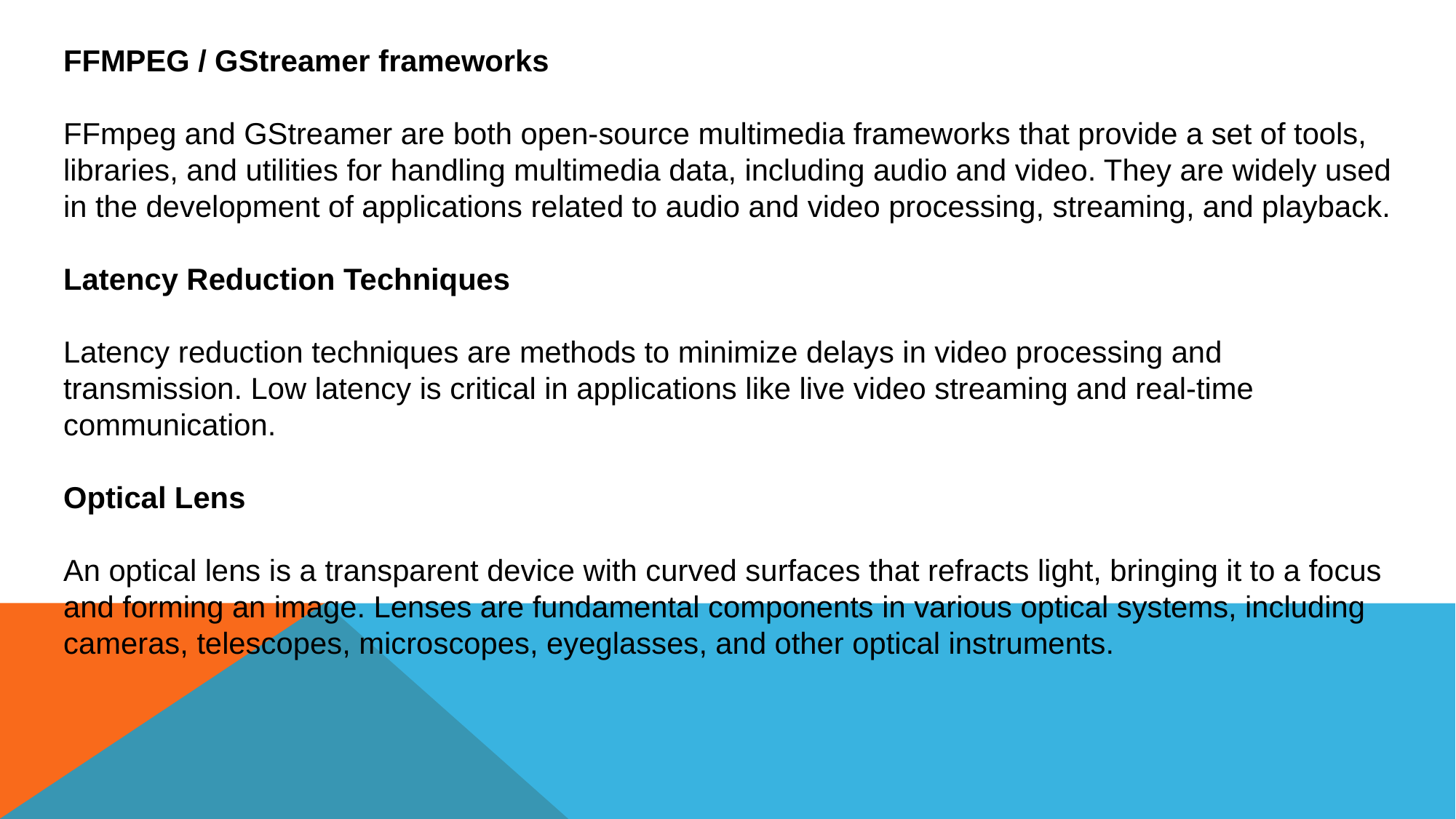

​
FFMPEG / GStreamer frameworks

FFmpeg and GStreamer are both open-source multimedia frameworks that provide a set of tools, libraries, and utilities for handling multimedia data, including audio and video. They are widely used in the development of applications related to audio and video processing, streaming, and playback.

Latency Reduction Techniques

Latency reduction techniques are methods to minimize delays in video processing and transmission. Low latency is critical in applications like live video streaming and real-time communication.​

Optical Lens

An optical lens is a transparent device with curved surfaces that refracts light, bringing it to a focus and forming an image. Lenses are fundamental components in various optical systems, including cameras, telescopes, microscopes, eyeglasses, and other optical instruments.

​
​
​